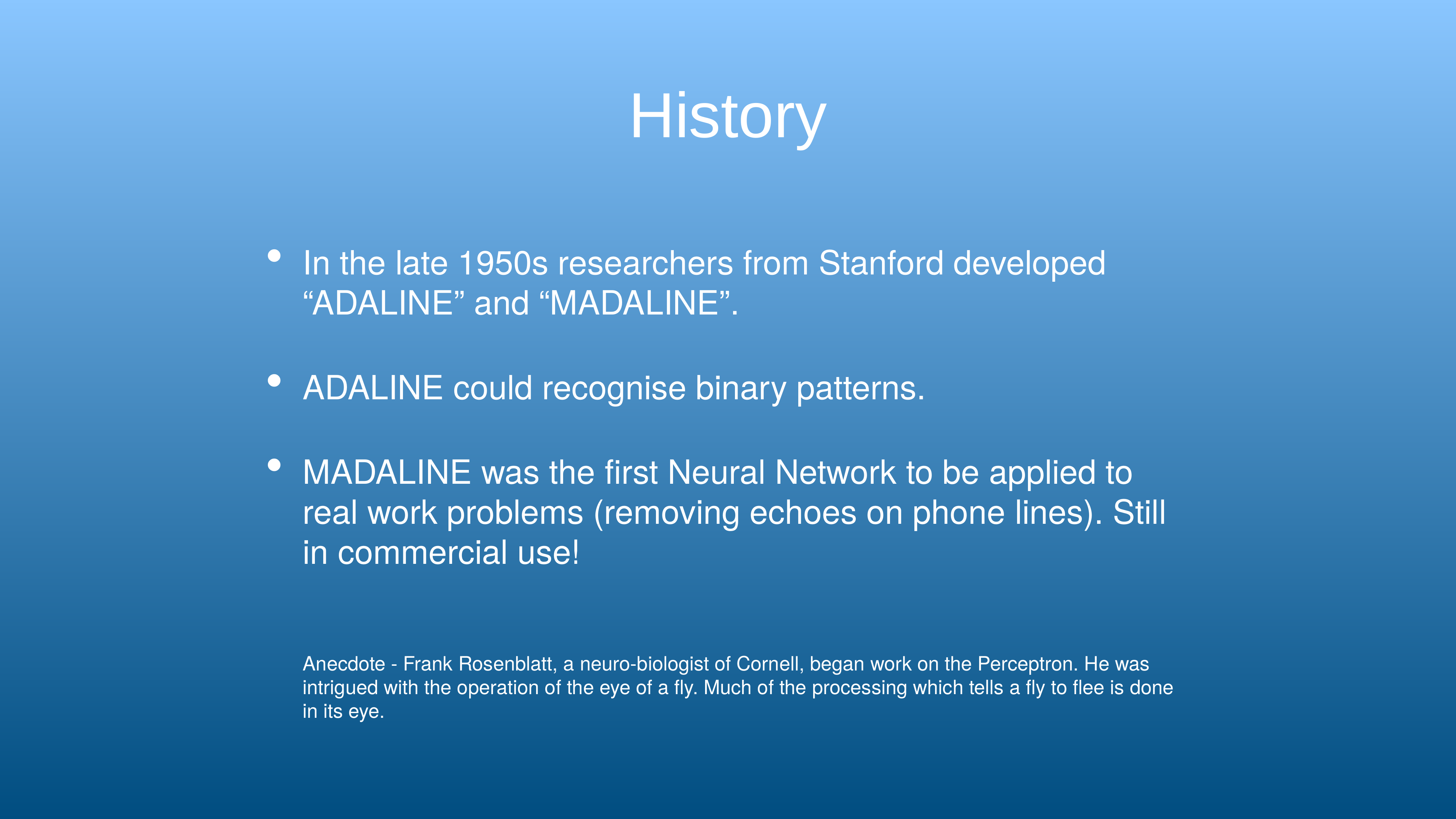

# History
In the late 1950s researchers from Stanford developed “ADALINE” and “MADALINE”.
ADALINE could recognise binary patterns.
MADALINE was the first Neural Network to be applied to real work problems (removing echoes on phone lines). Still in commercial use!
Anecdote - Frank Rosenblatt, a neuro-biologist of Cornell, began work on the Perceptron. He was intrigued with the operation of the eye of a fly. Much of the processing which tells a fly to flee is done in its eye.